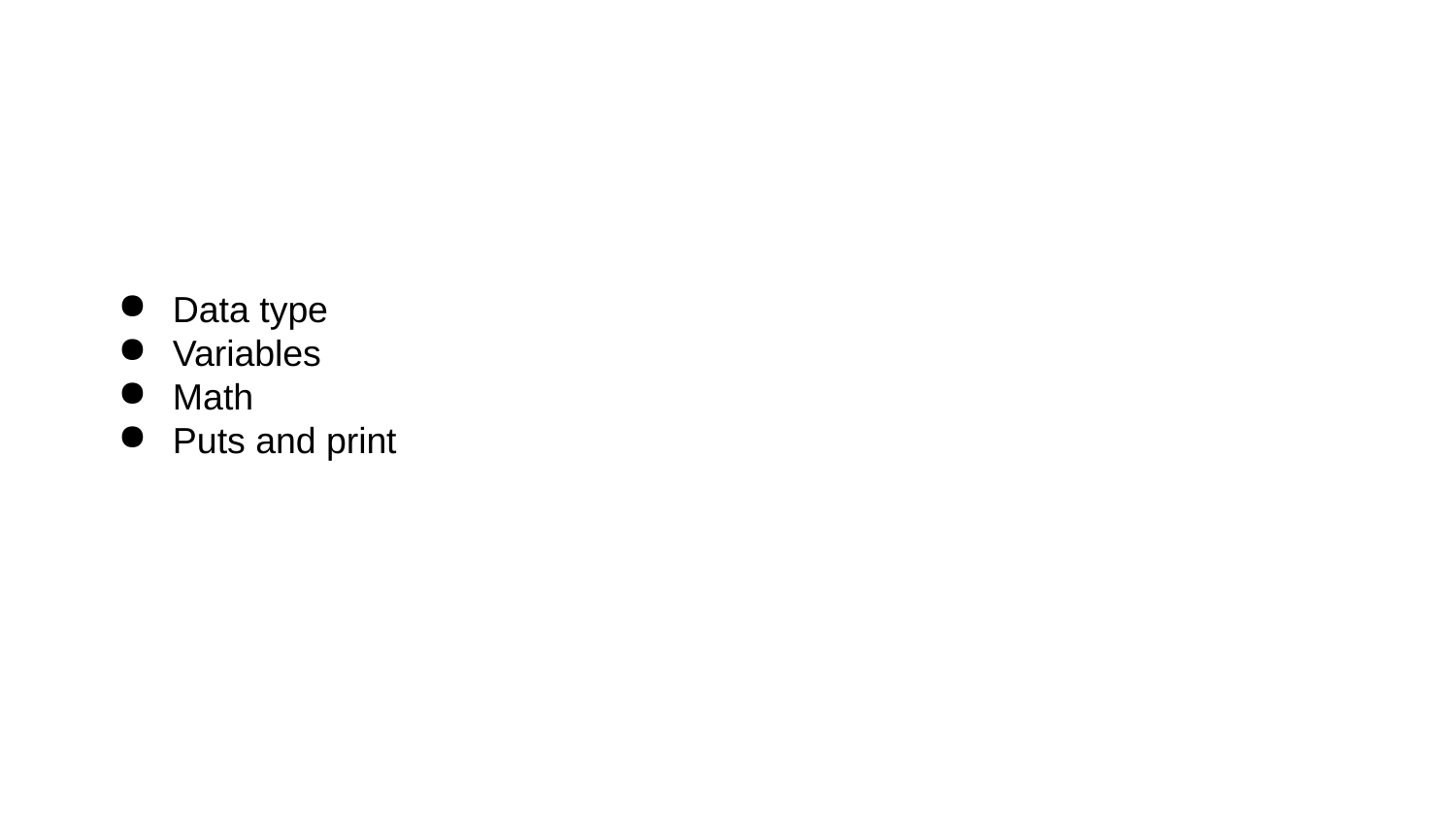

# Data type
Variables
Math
Puts and print